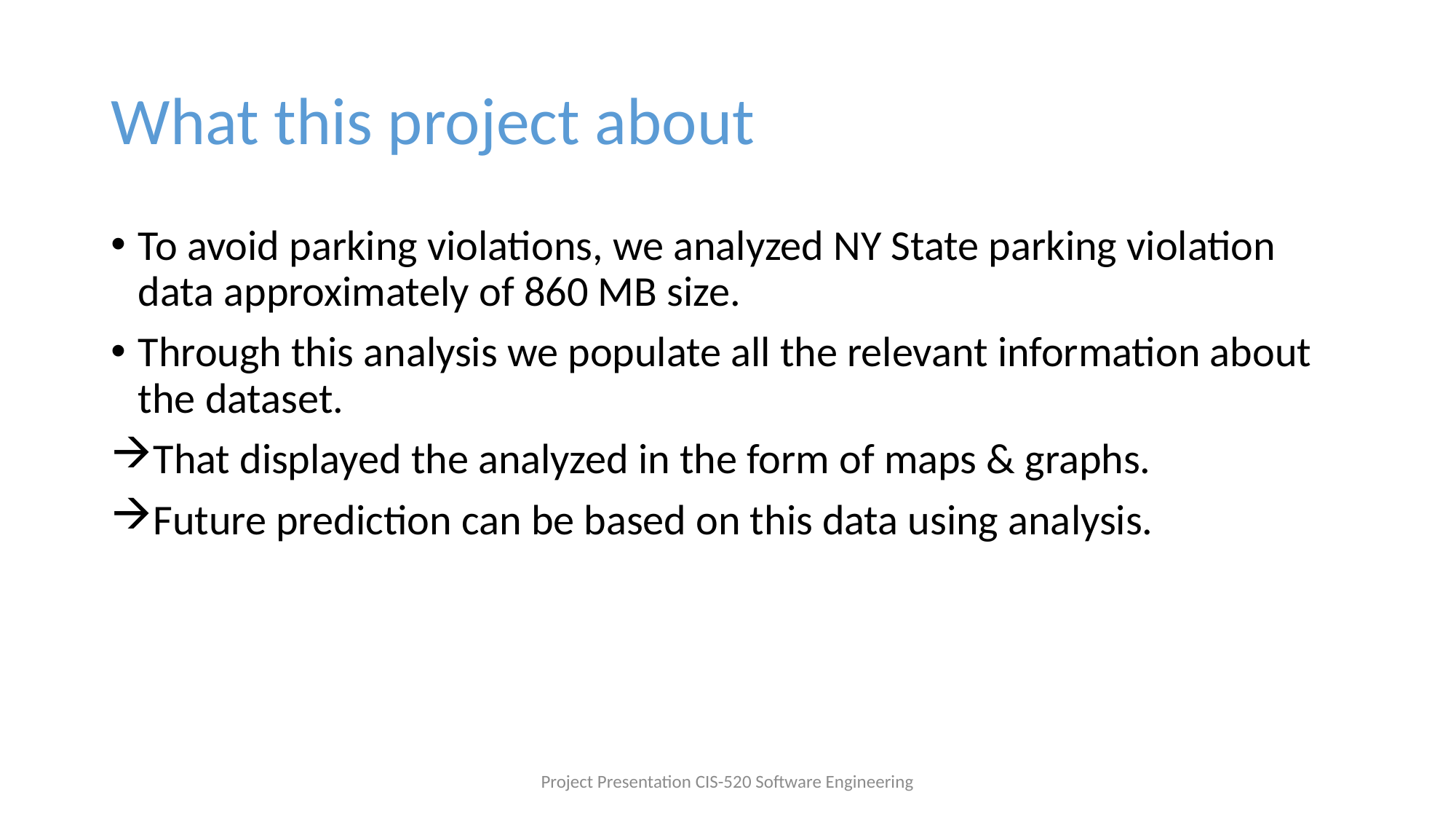

# What this project about
To avoid parking violations, we analyzed NY State parking violation data approximately of 860 MB size.
Through this analysis we populate all the relevant information about the dataset.
That displayed the analyzed in the form of maps & graphs.
Future prediction can be based on this data using analysis.
Project Presentation CIS-520 Software Engineering